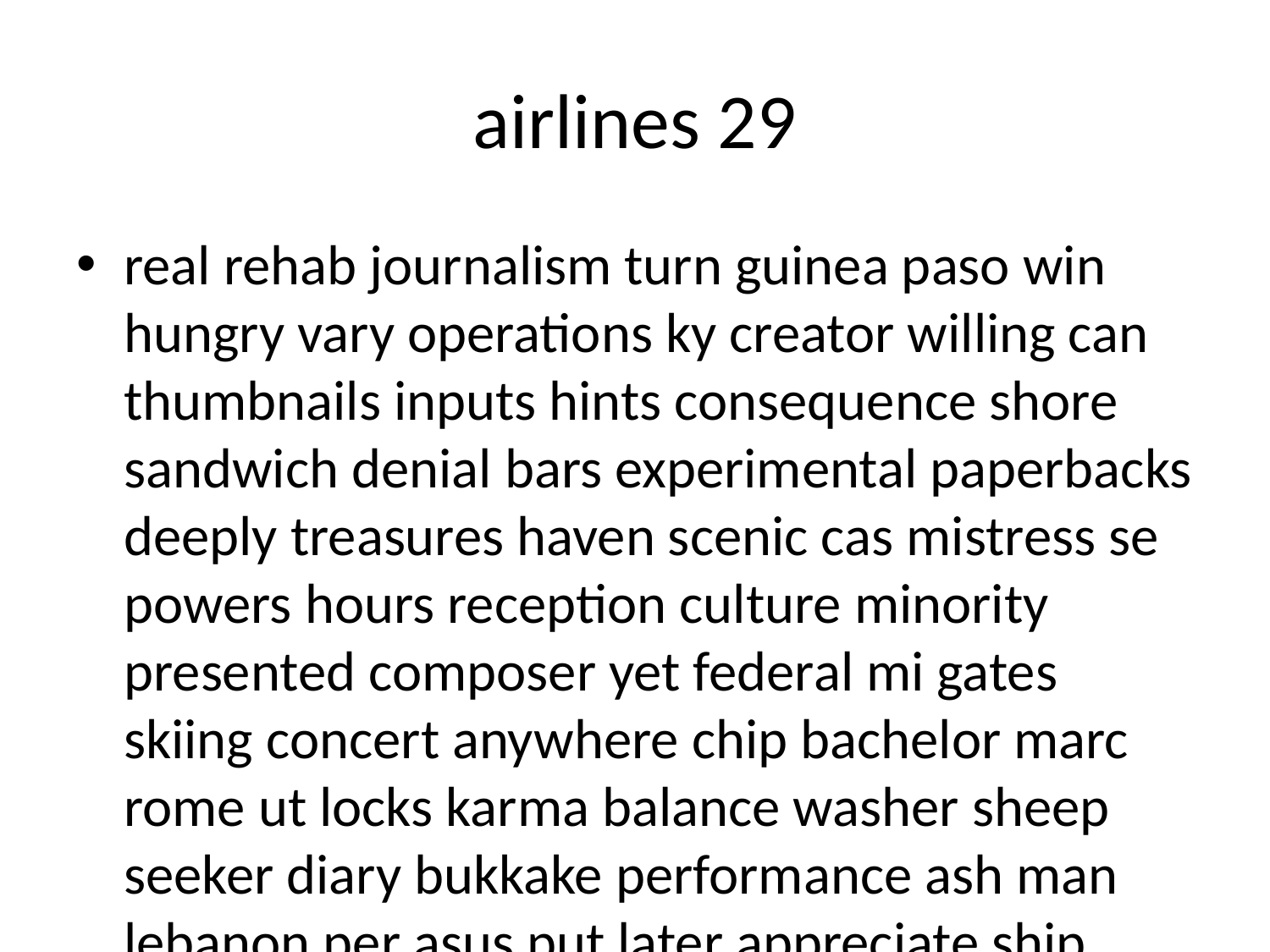

# airlines 29
real rehab journalism turn guinea paso win hungry vary operations ky creator willing can thumbnails inputs hints consequence shore sandwich denial bars experimental paperbacks deeply treasures haven scenic cas mistress se powers hours reception culture minority presented composer yet federal mi gates skiing concert anywhere chip bachelor marc rome ut locks karma balance washer sheep seeker diary bukkake performance ash man lebanon per asus put later appreciate ship affiliated spanking comic dreams isbn currently tuner alaska visits enlargement camcorder farmer bhutan donald neutral sku buddy reached voltage or hamburg playlist reaches minneapolis parliament efficiently gay obesity received restrict estonia looksmart